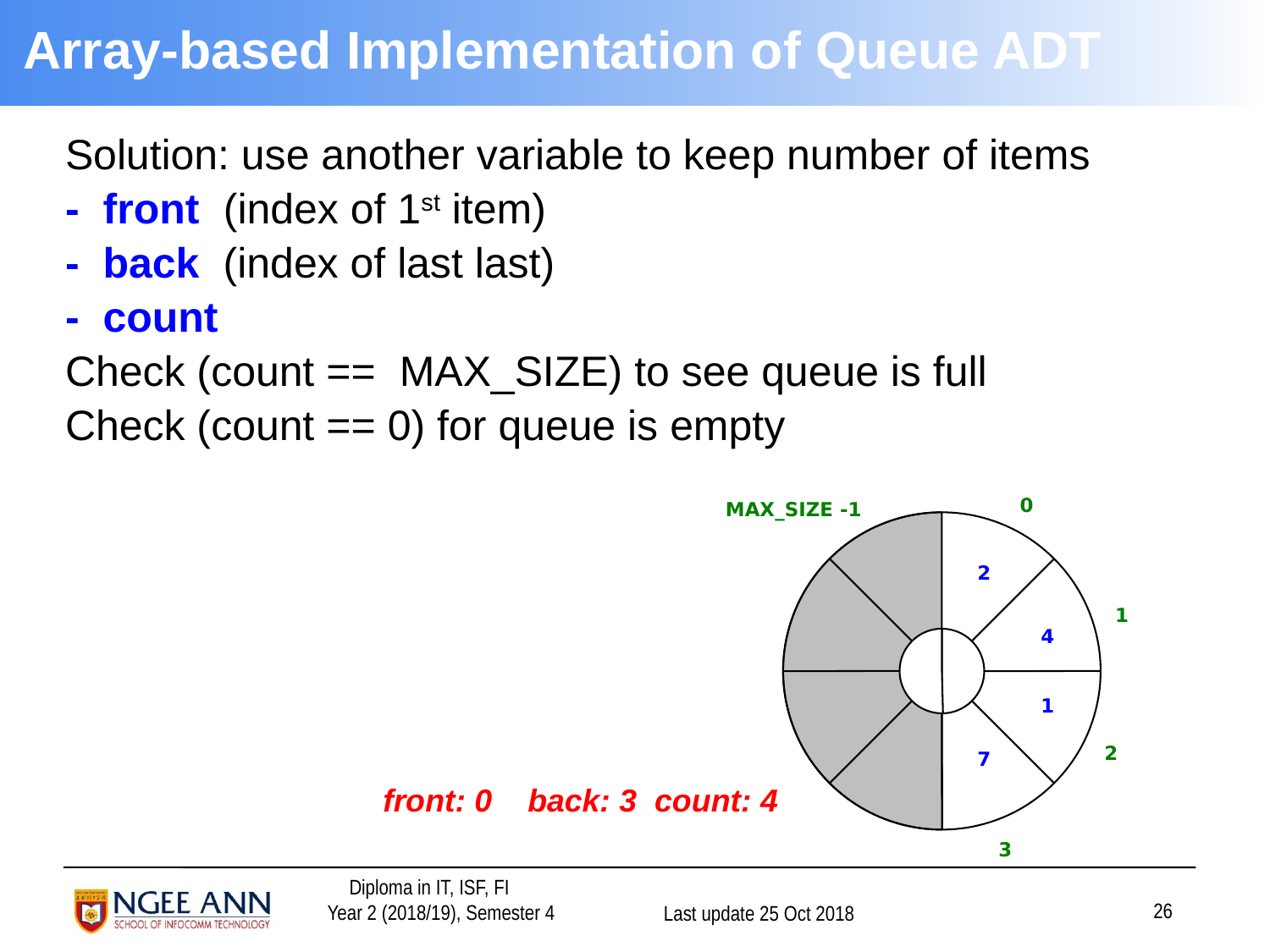

# Array-based Implementation of Queue ADT
Solution: use another variable to keep number of items
-  front  (index of 1st item)
-  back  (index of last last)
-  count
Check (count ==  MAX_SIZE) to see queue is full
Check (count == 0) for queue is empty

0
MAX_SIZE -1

2
1
4

2

front: 0    back: 3  count: 4

1
7
3